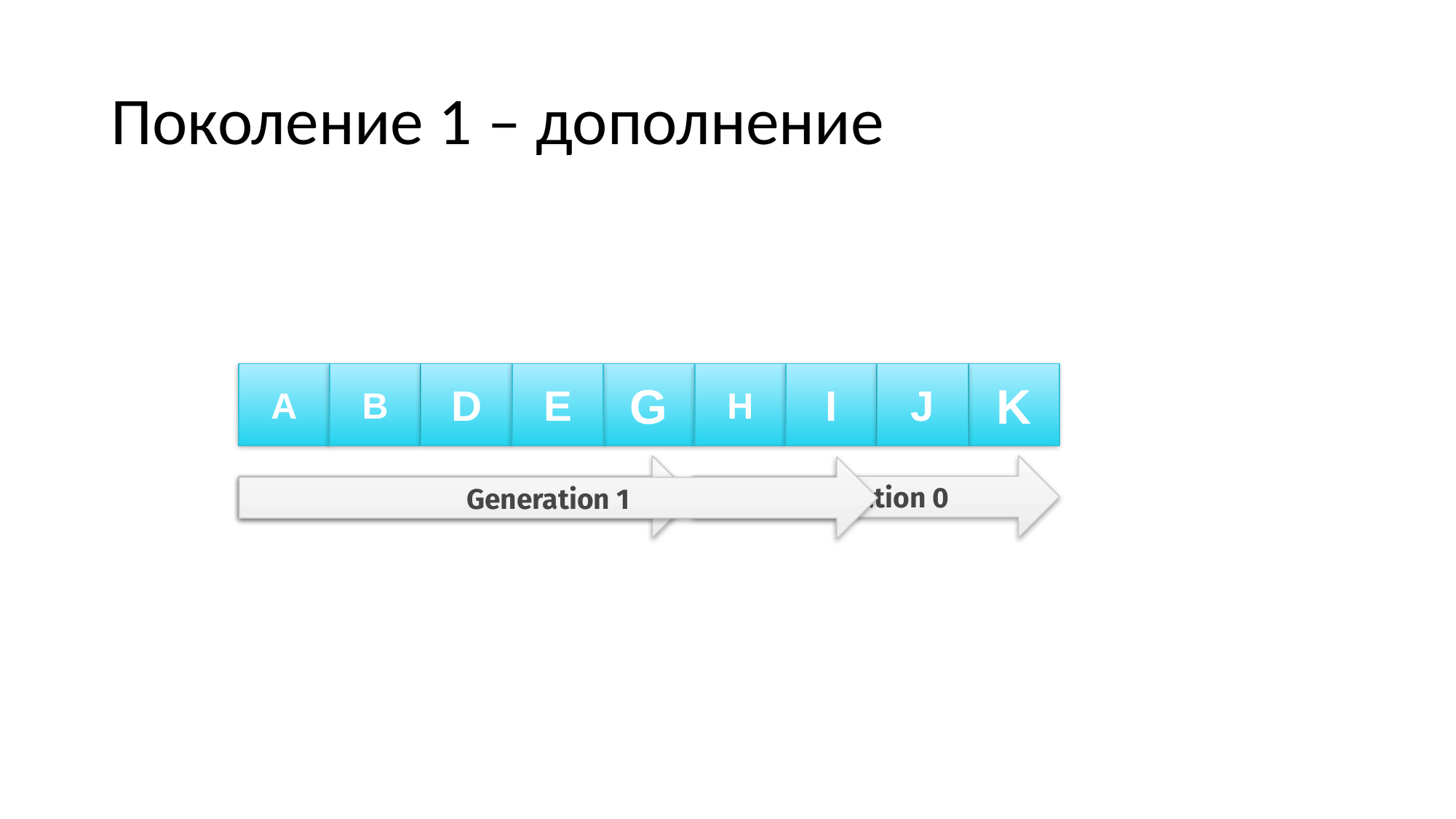

# Поколение 1 – дополнение

A
B
D
E
G
H
I
J
K
Generation 1
Generation 0
Generation 1